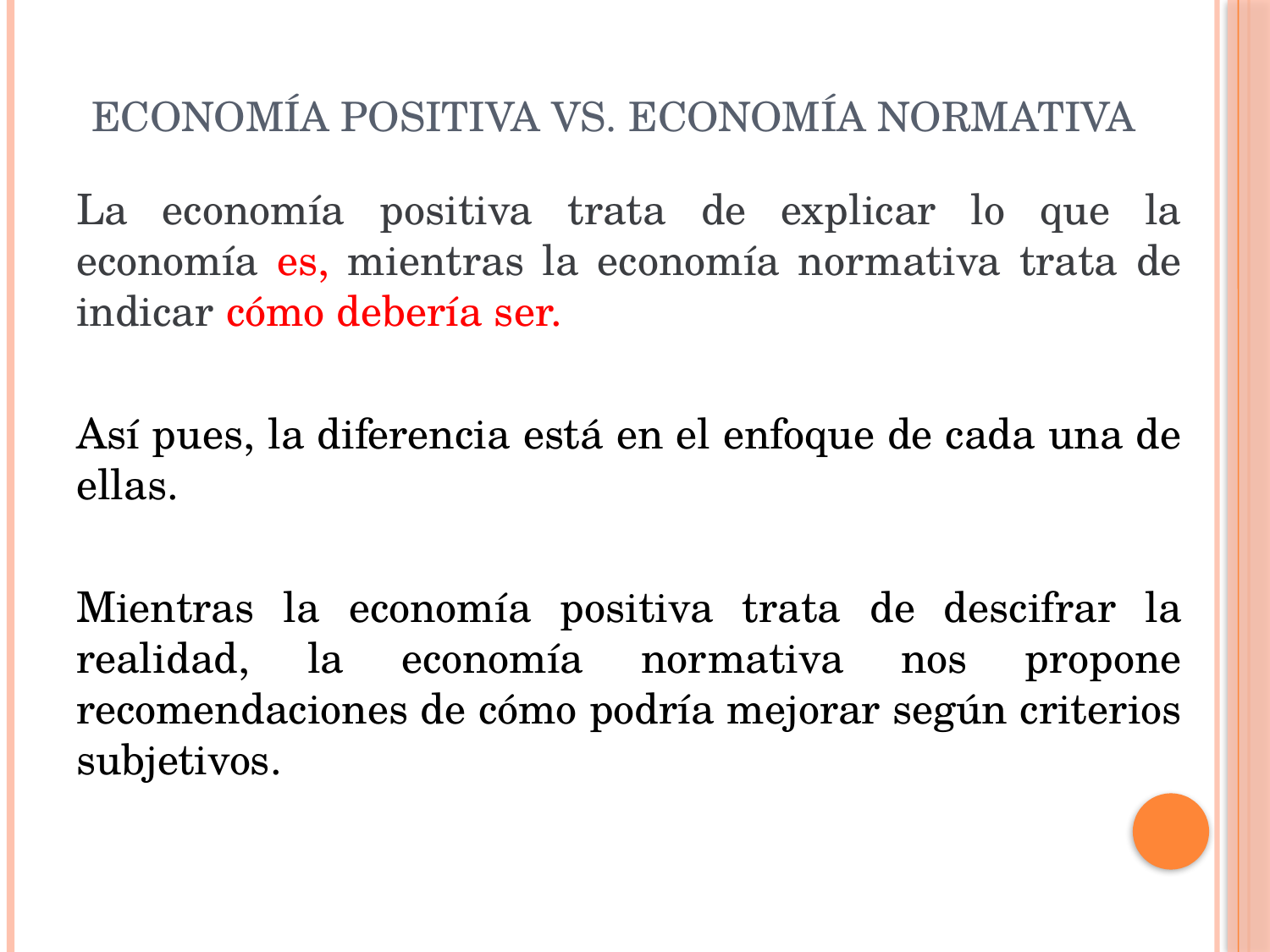

# Economía positiva vs. Economía normativa
La economía positiva trata de explicar lo que la economía es, mientras la economía normativa trata de indicar cómo debería ser.

Así pues, la diferencia está en el enfoque de cada una de ellas.

Mientras la economía positiva trata de descifrar la realidad, la economía normativa nos propone recomendaciones de cómo podría mejorar según criterios subjetivos.